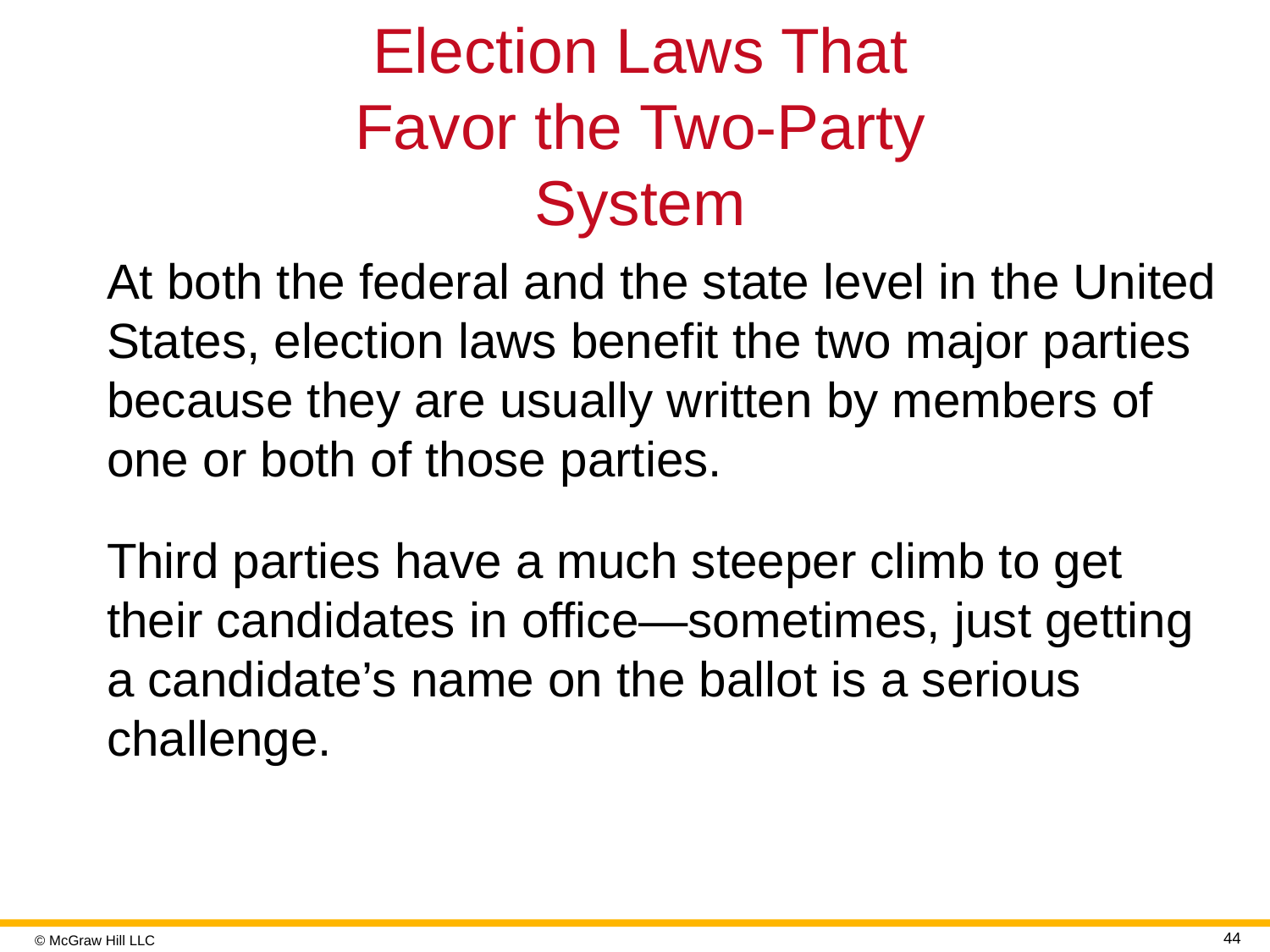

# Election Laws That Favor the Two-Party System
At both the federal and the state level in the United States, election laws benefit the two major parties because they are usually written by members of one or both of those parties.
Third parties have a much steeper climb to get their candidates in office—sometimes, just getting a candidate’s name on the ballot is a serious challenge.
44